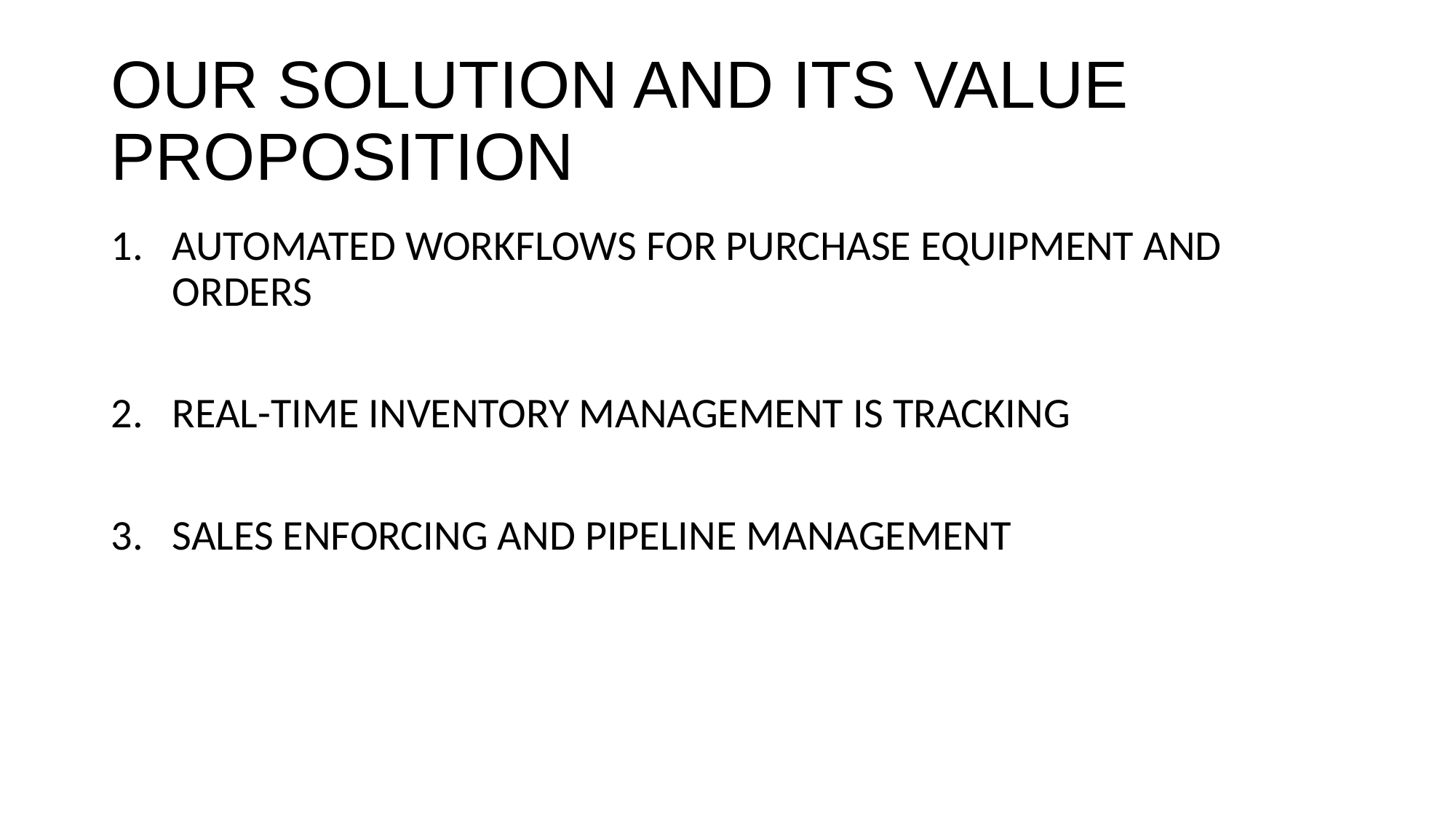

# OUR SOLUTION AND ITS VALUE PROPOSITION
AUTOMATED WORKFLOWS FOR PURCHASE EQUIPMENT AND ORDERS

REAL-TIME INVENTORY MANAGEMENT IS TRACKING

SALES ENFORCING AND PIPELINE MANAGEMENT